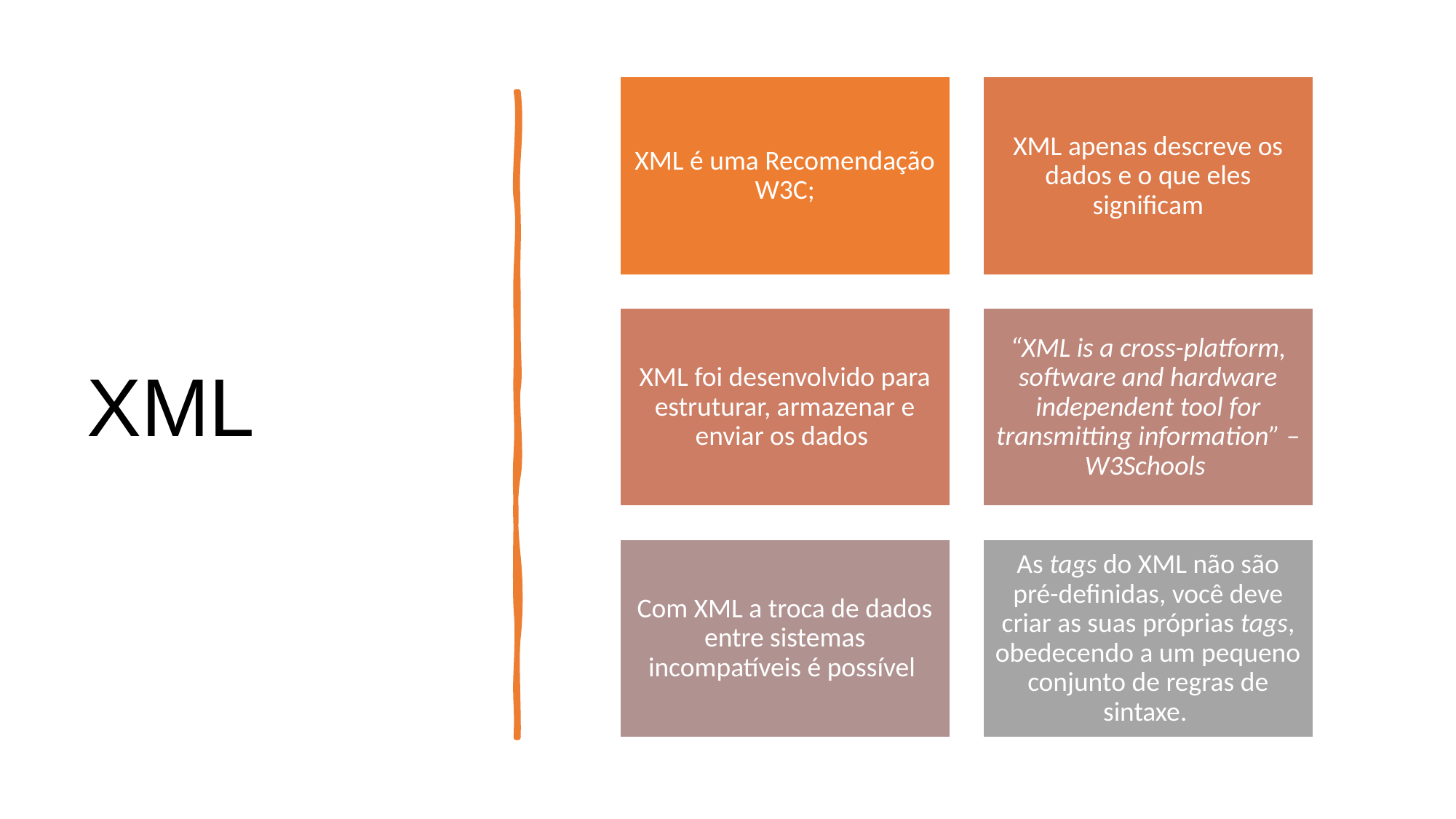

XML é uma Recomendação W3C;
XML apenas descreve os dados e o que eles significam
XML foi desenvolvido para estruturar, armazenar e enviar os dados
“XML is a cross-platform, software and hardware independent tool for transmitting information” – W3Schools
Com XML a troca de dados entre sistemas incompatíveis é possível
As tags do XML não são pré-definidas, você deve criar as suas próprias tags, obedecendo a um pequeno conjunto de regras de sintaxe.
# XML